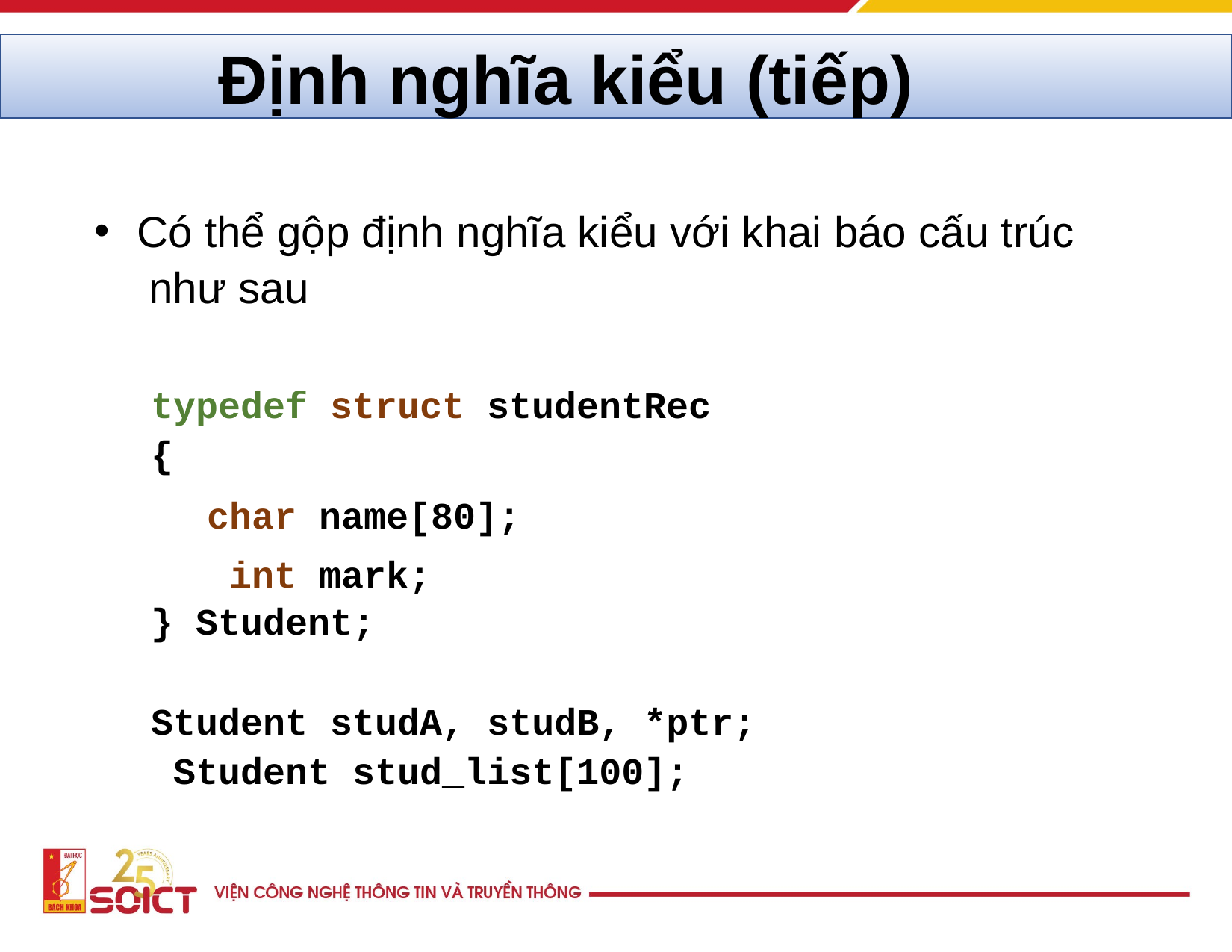

Định nghĩa kiểu (tiếp)

Có thể gộp định nghĩa kiểu với khai báo cấu trúc  như sau

typedef struct studentRec
{
char name[80];  int mark;
} Student;

Student studA, studB, *ptr;  Student stud_list[100];